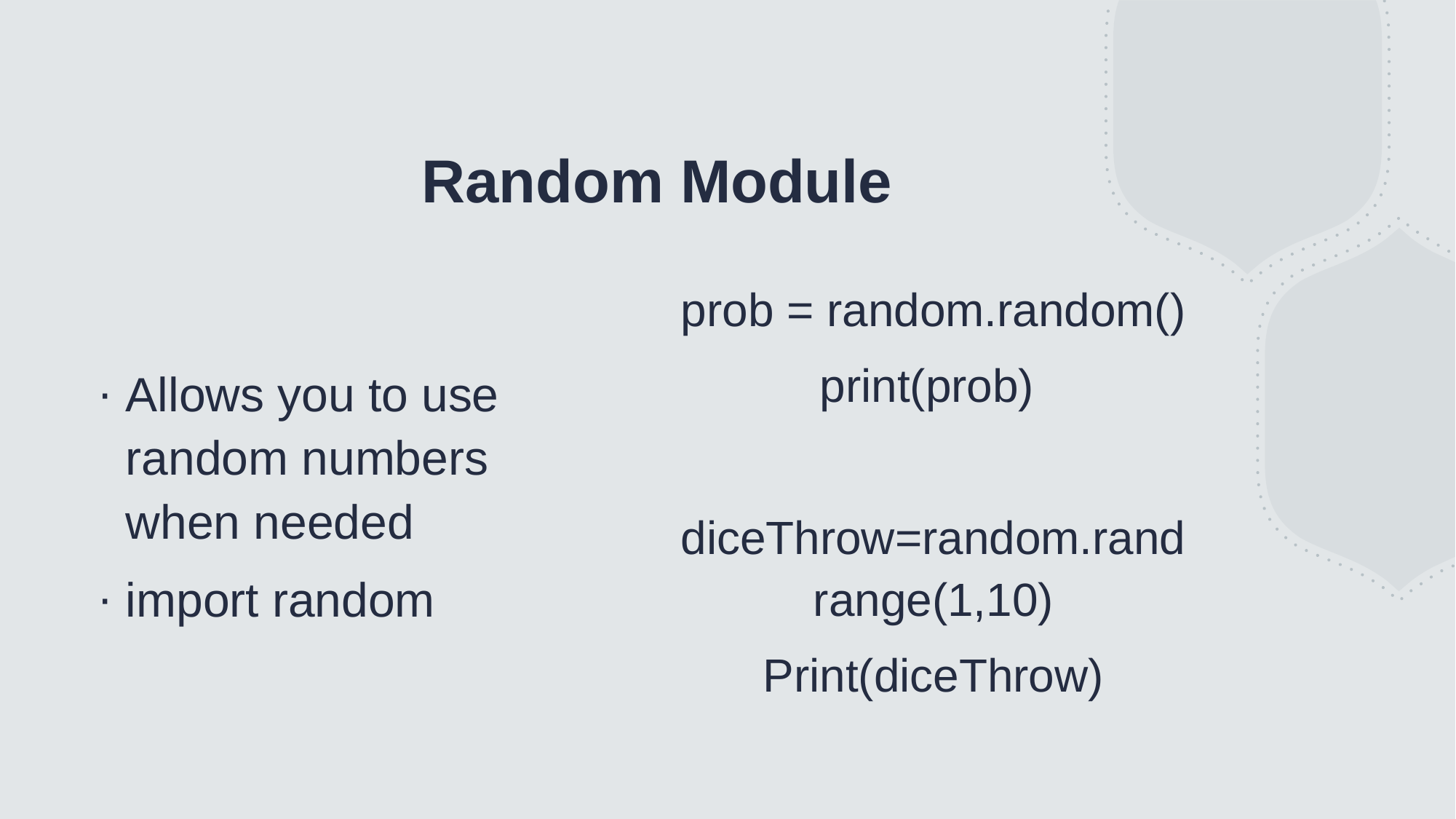

# Random Module
prob = random.random()
print(prob)

diceThrow=random.randrange(1,10)
Print(diceThrow)

Allows you to use random numbers when needed
import random